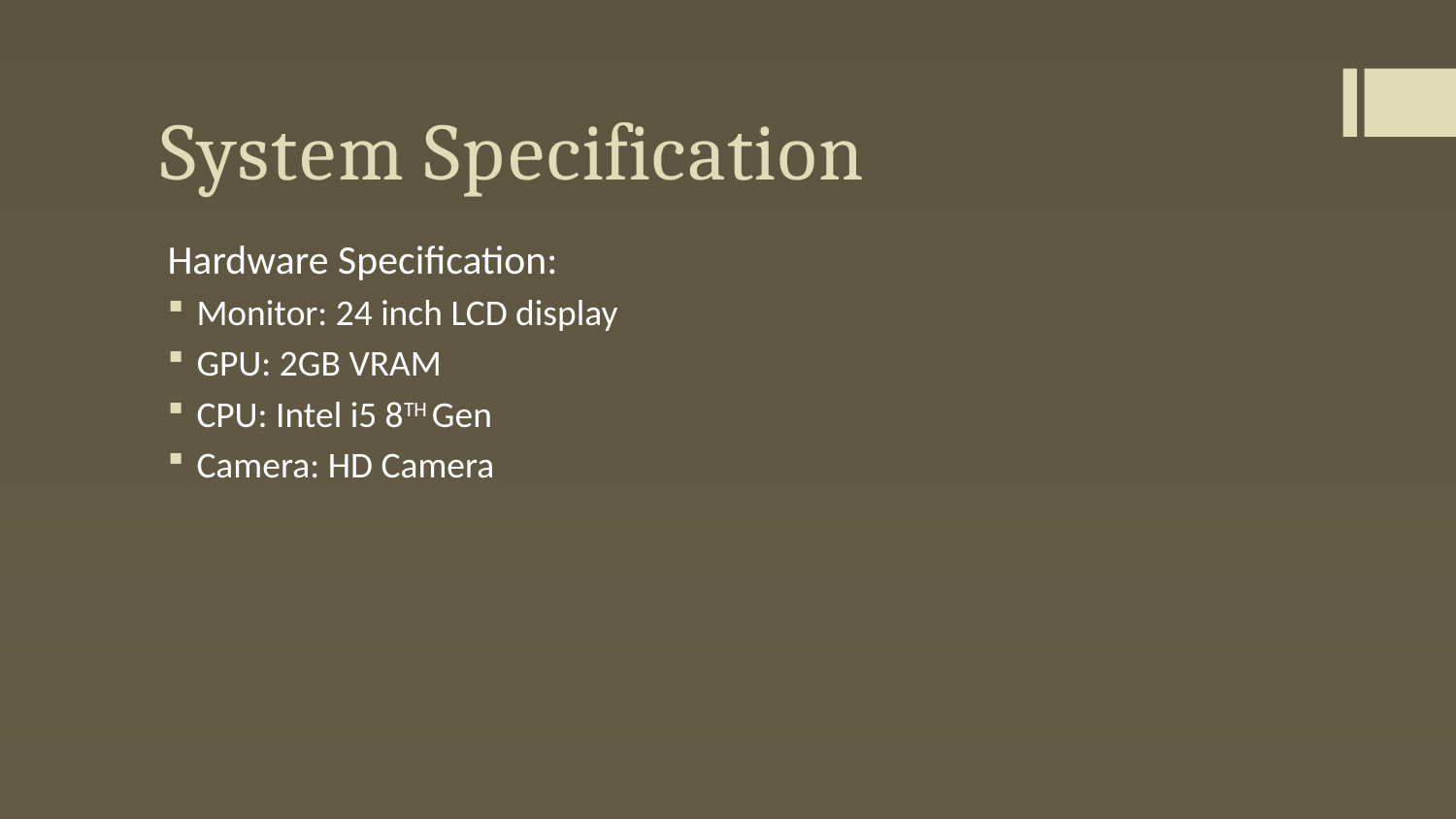

# System Specification
Hardware Specification:
Monitor: 24 inch LCD display
GPU: 2GB VRAM
CPU: Intel i5 8TH Gen
Camera: HD Camera